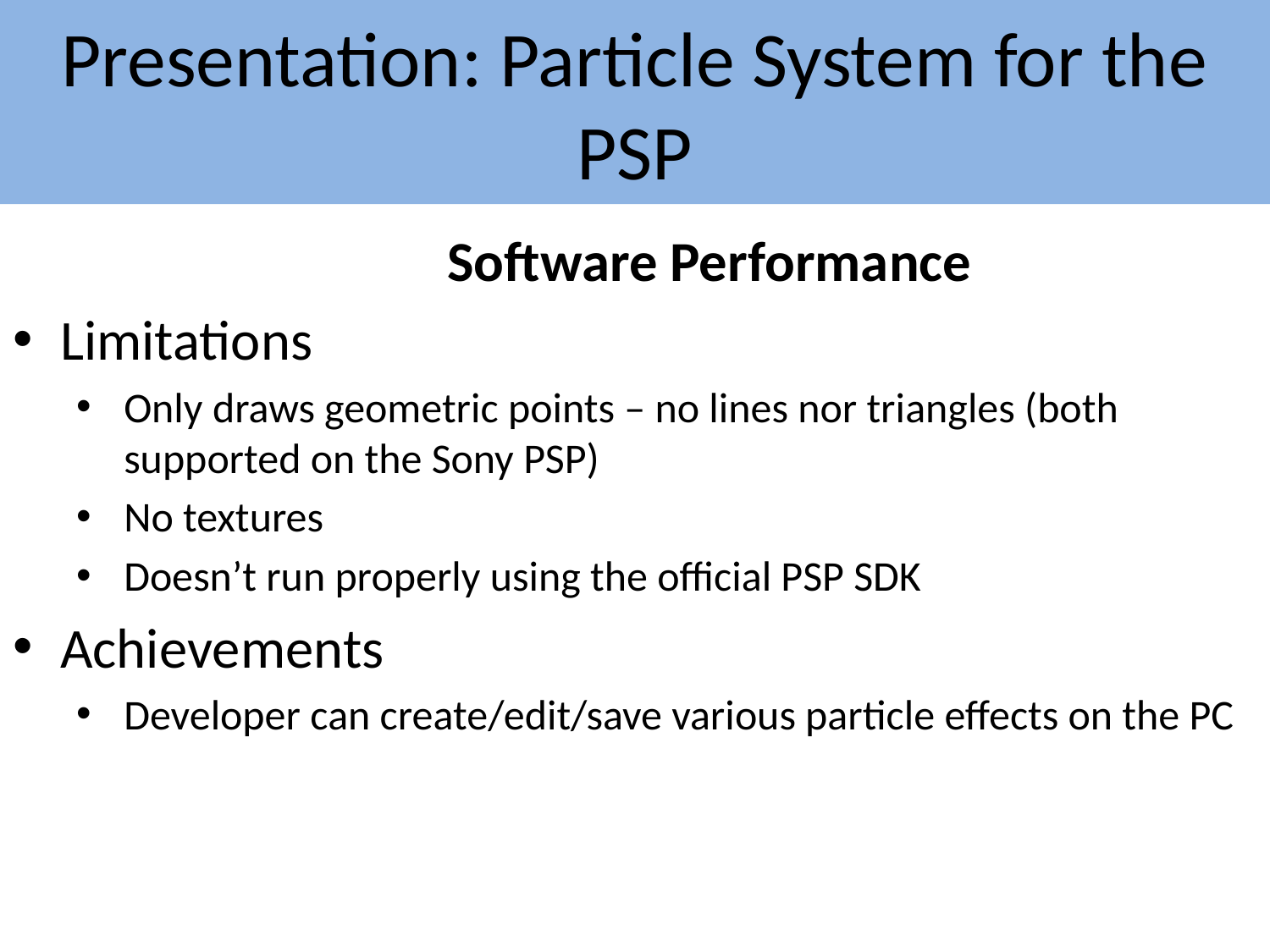

Presentation: Particle System for the PSP
#
Software Performance

Limitations
Only draws geometric points – no lines nor triangles (both supported on the Sony PSP)
No textures
Doesn’t run properly using the official PSP SDK
Achievements
Developer can create/edit/save various particle effects on the PC